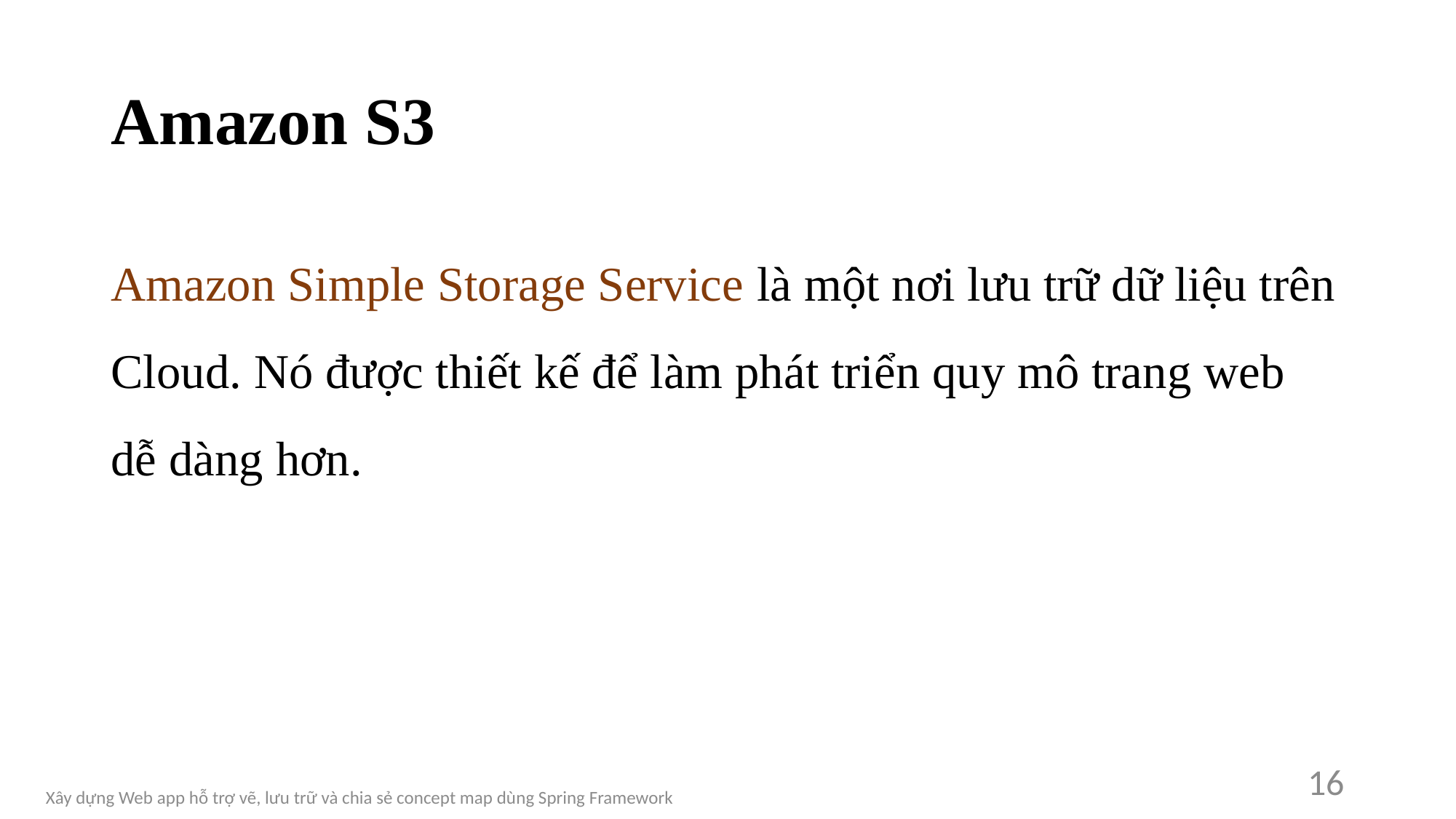

# Amazon S3
Amazon Simple Storage Service là một nơi lưu trữ dữ liệu trên Cloud. Nó được thiết kế để làm phát triển quy mô trang web dễ dàng hơn.

16
Xây dựng Web app hỗ trợ vẽ, lưu trữ và chia sẻ concept map dùng Spring Framework